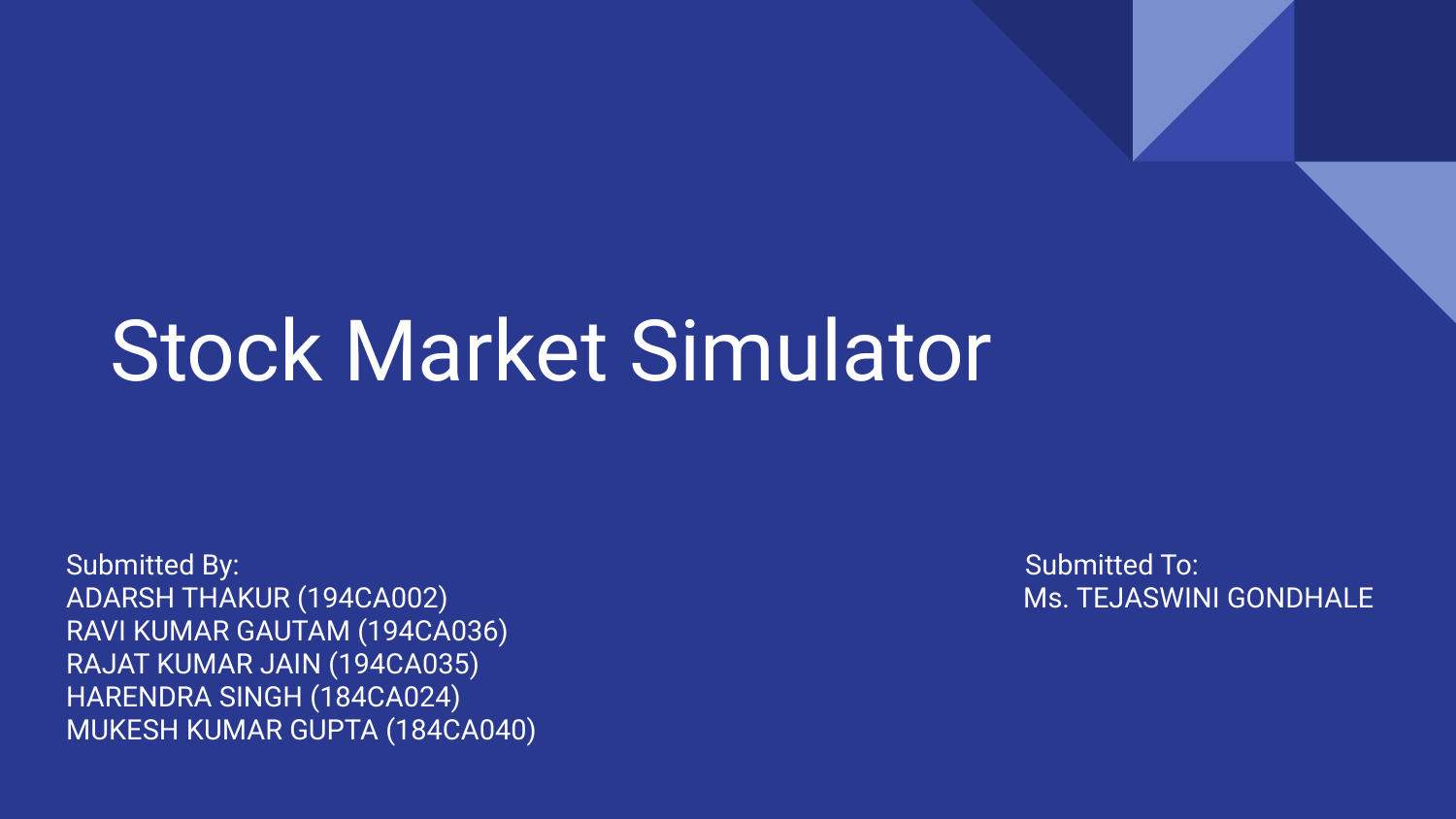

# Stock Market Simulator
Submitted By:                                                                                                                Submitted To:
ADARSH THAKUR (194CA002)                                                                                  Ms. TEJASWINI GONDHALE
RAVI KUMAR GAUTAM (194CA036)
RAJAT KUMAR JAIN (194CA035)
HARENDRA SINGH (184CA024)
MUKESH KUMAR GUPTA (184CA040)